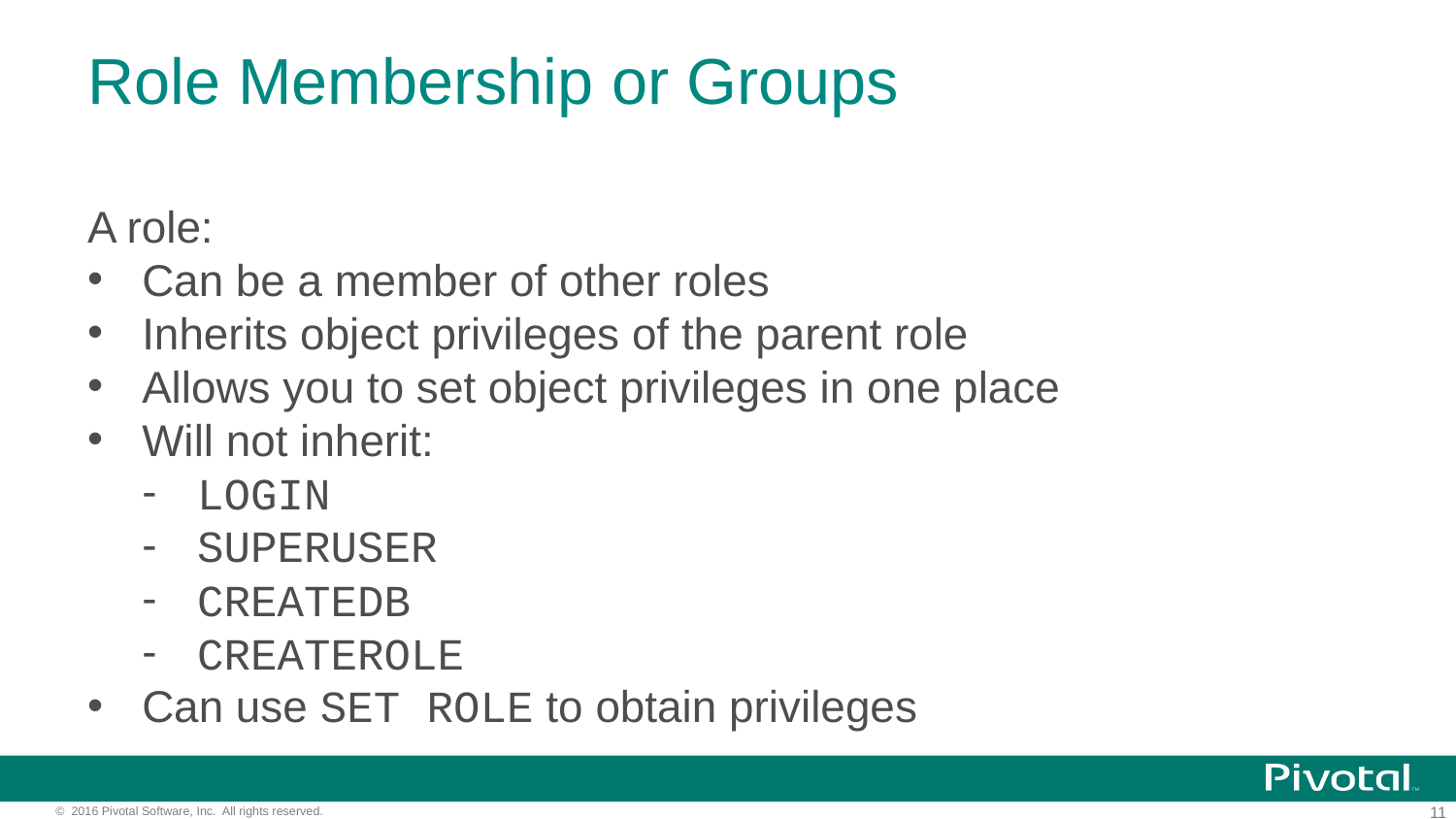

# Role Membership or Groups
A role:
Can be a member of other roles
Inherits object privileges of the parent role
Allows you to set object privileges in one place
Will not inherit:
LOGIN
SUPERUSER
CREATEDB
CREATEROLE
Can use SET ROLE to obtain privileges